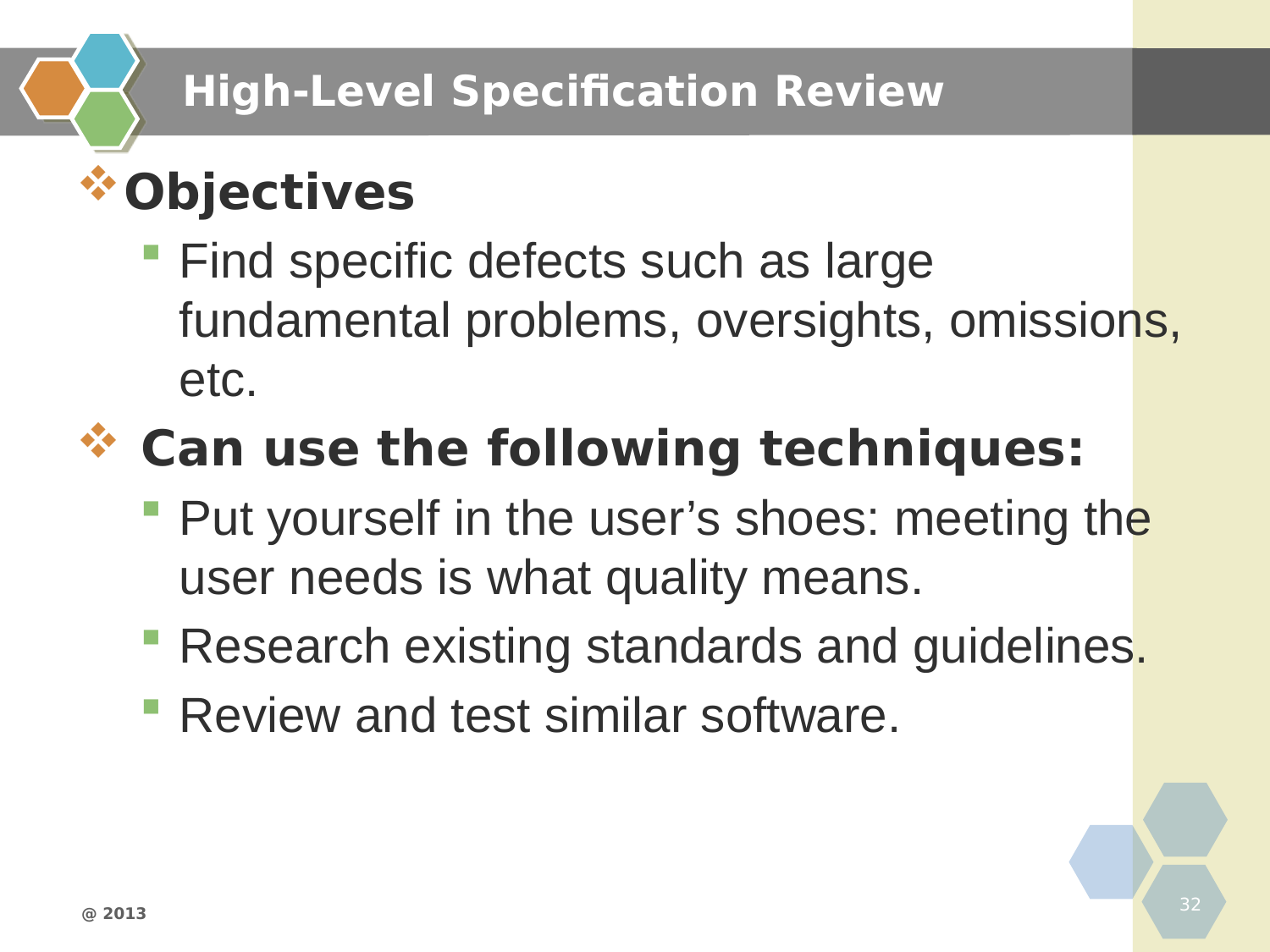

# High-Level Specification Review
Objectives
Find specific defects such as large fundamental problems, oversights, omissions, etc.
 Can use the following techniques:
Put yourself in the user’s shoes: meeting the user needs is what quality means.
Research existing standards and guidelines.
Review and test similar software.
32